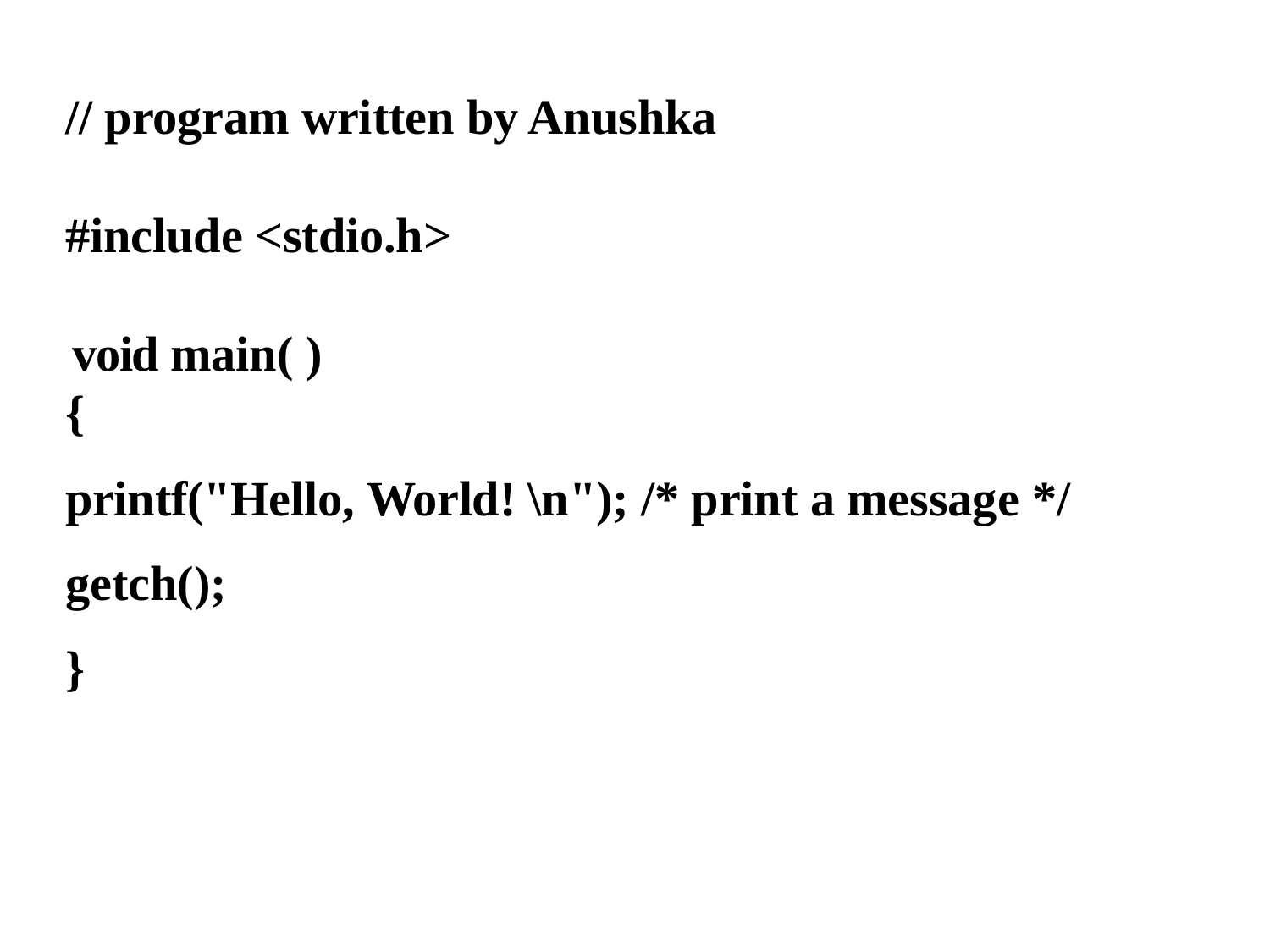

// program written by Anushka

#include <stdio.h>

void main( )
{
printf("Hello, World! \n"); /* print a message */
getch();
}
}
#include <stdio.h>

int main()
{
/* my first program in C */
printf("Hello, World! \n");  return 0;
}